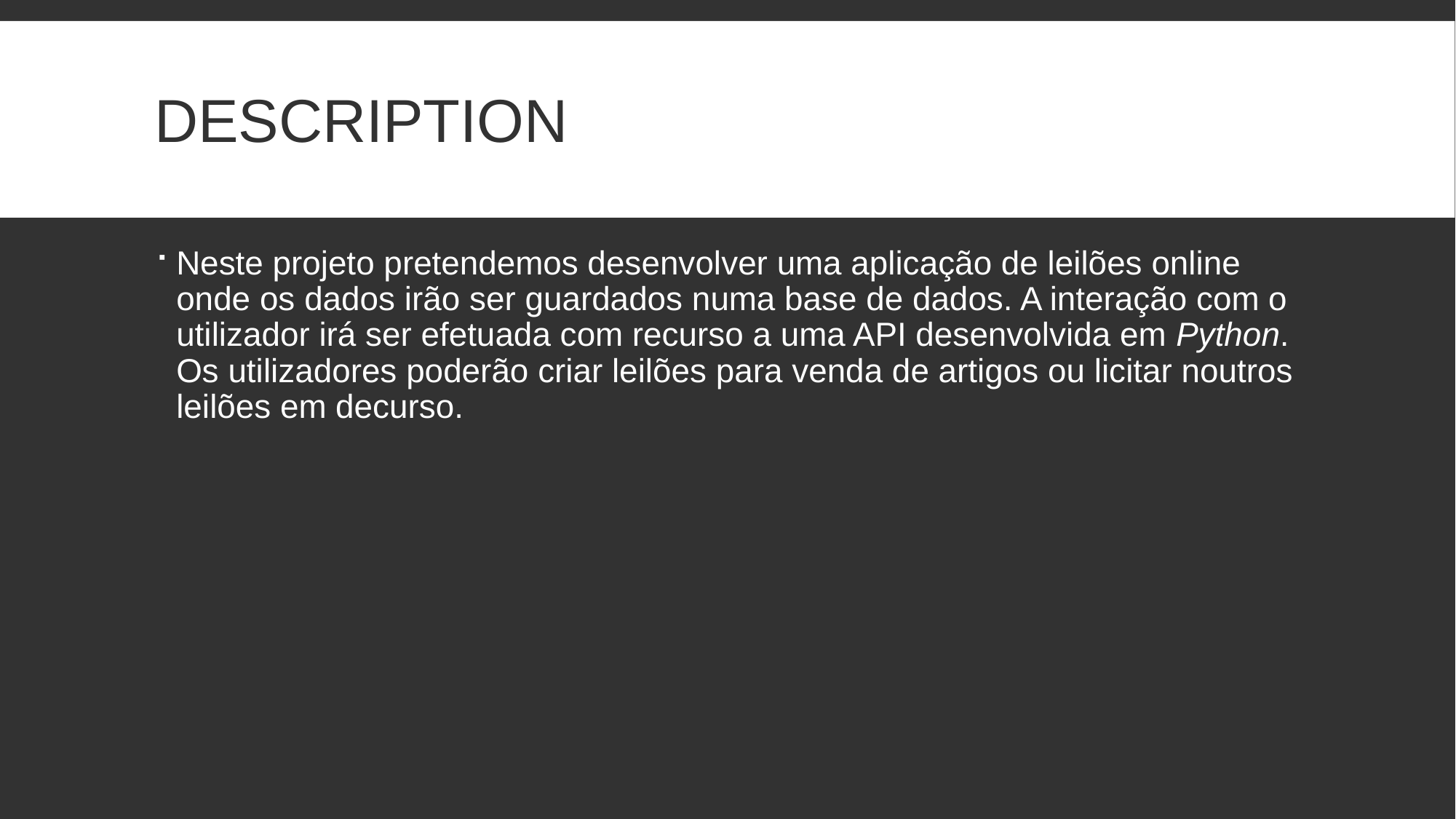

# Description
Neste projeto pretendemos desenvolver uma aplicação de leilões online onde os dados irão ser guardados numa base de dados. A interação com o utilizador irá ser efetuada com recurso a uma API desenvolvida em Python. Os utilizadores poderão criar leilões para venda de artigos ou licitar noutros leilões em decurso.